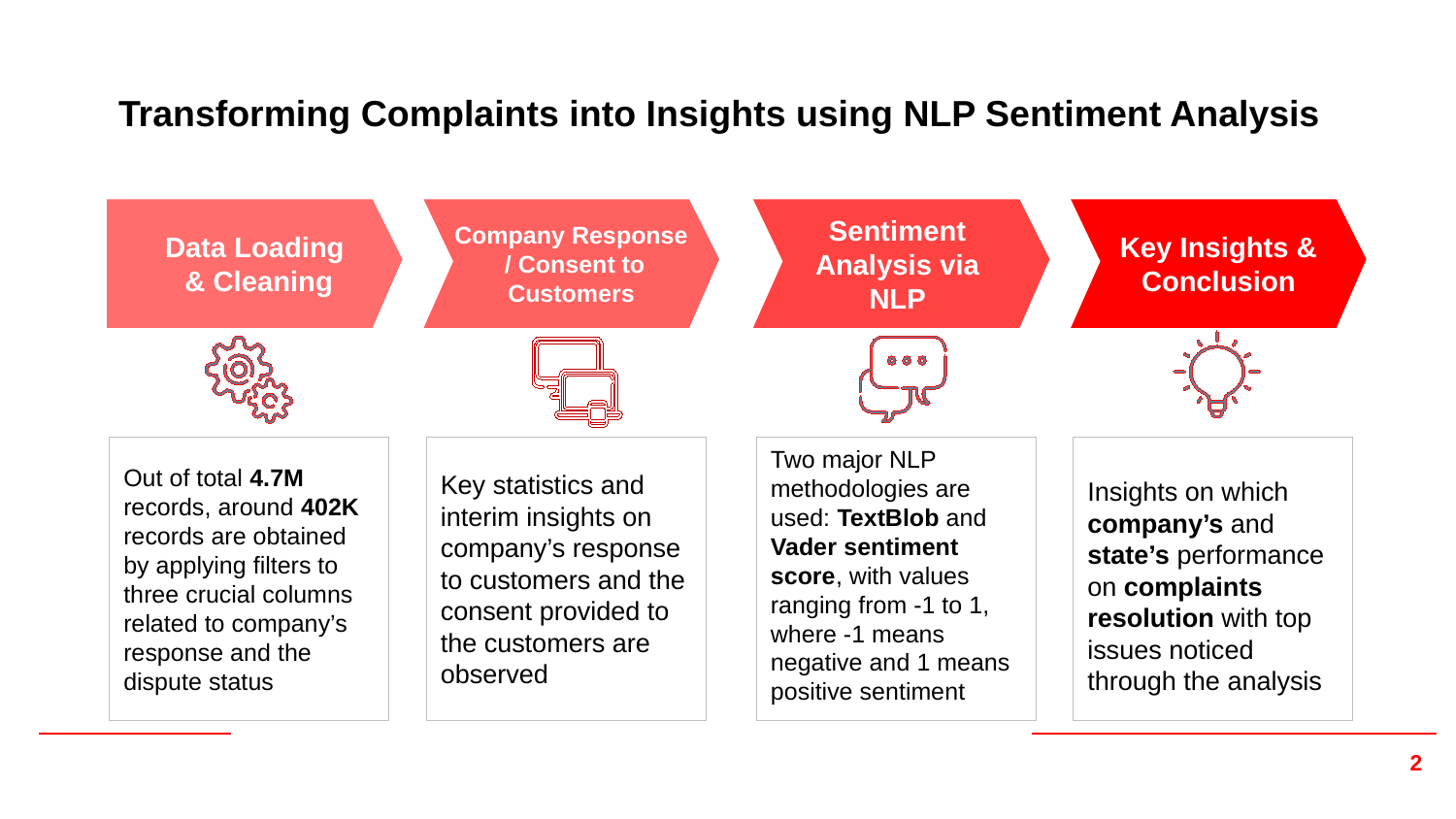

Transforming Complaints into Insights using NLP Sentiment Analysis
Data Loading
 & Cleaning
Company Response
 / Consent to Customers
Sentiment
Analysis via
NLP
Key Insights & Conclusion

Out of total 4.7M records, around 402K records are obtained by applying filters to three crucial columns related to company’s response and the dispute status
Key statistics and interim insights on company’s response to customers and the consent provided to the customers are observed
Two major NLP methodologies are used: TextBlob and Vader sentiment score, with values ranging from -1 to 1, where -1 means negative and 1 means positive sentiment

Insights on which company’s and state’s performance on complaints resolution with top issues noticed through the analysis